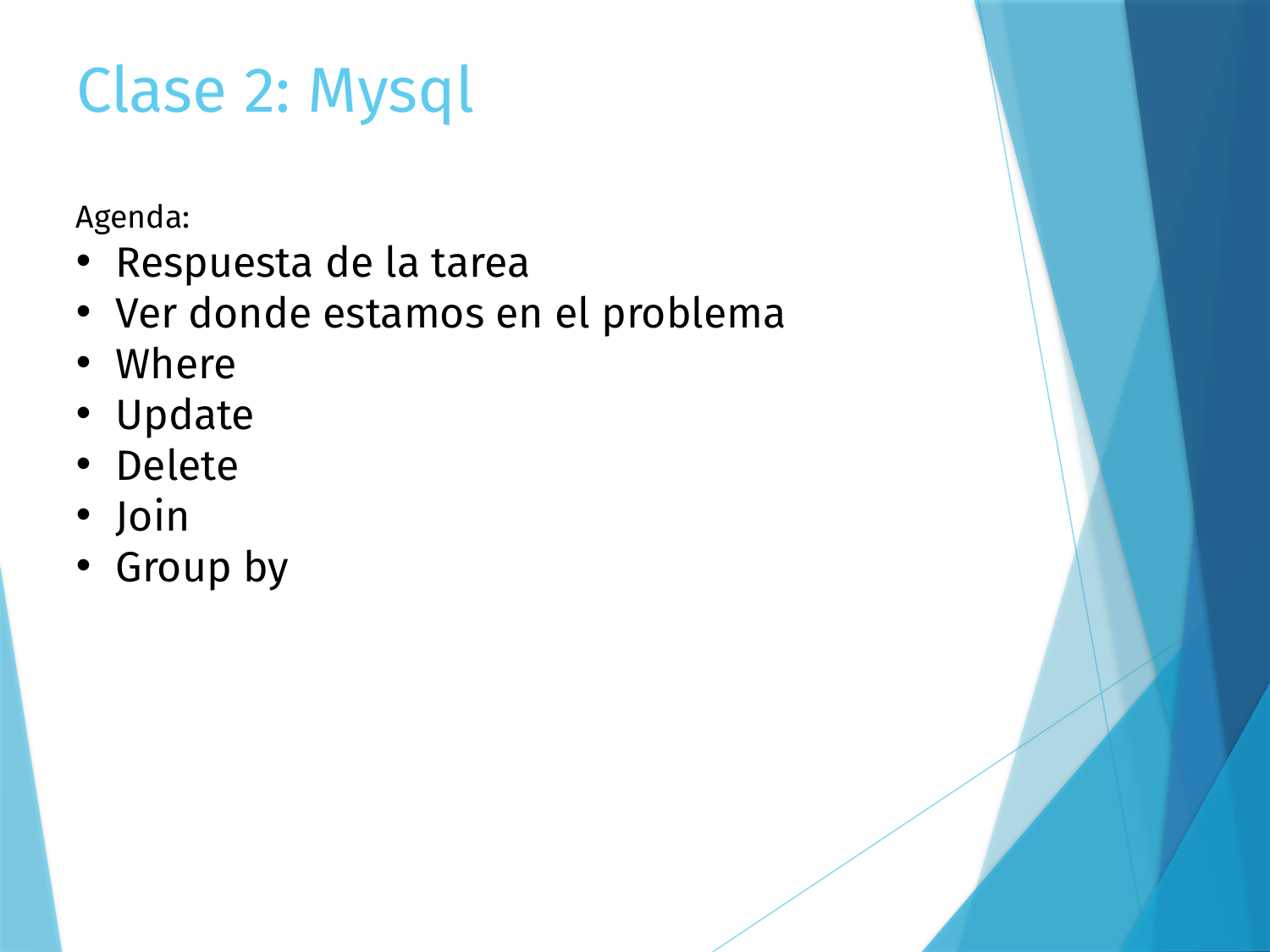

# Clase 2: Mysql
Agenda:
Respuesta de la tarea
Ver donde estamos en el problema
Where
Update
Delete
Join
Group by